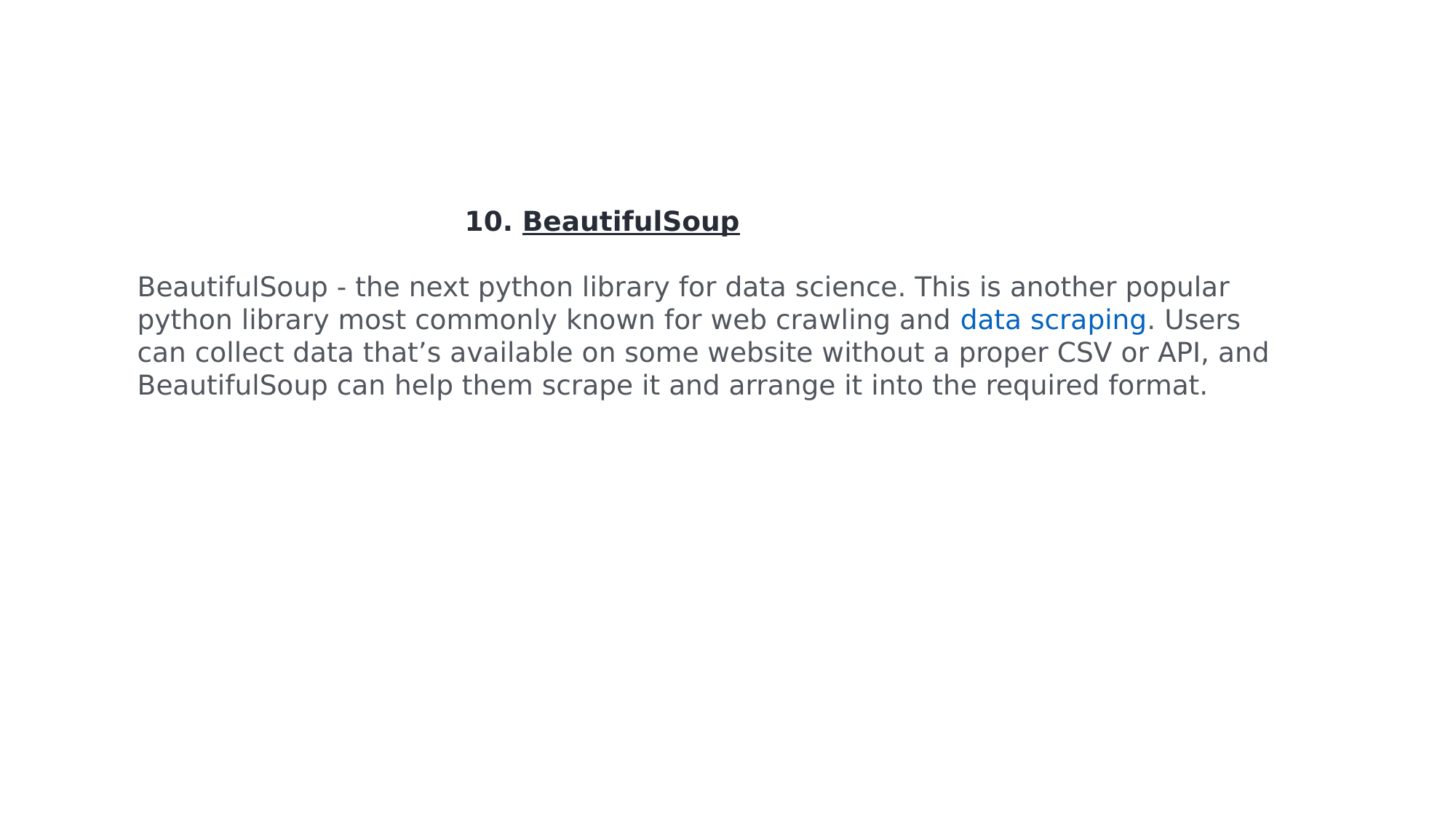

10. BeautifulSoup

BeautifulSoup - the next python library for data science. This is another popular python library most commonly known for web crawling and data scraping. Users can collect data that’s available on some website without a proper CSV or API, and BeautifulSoup can help them scrape it and arrange it into the required format.